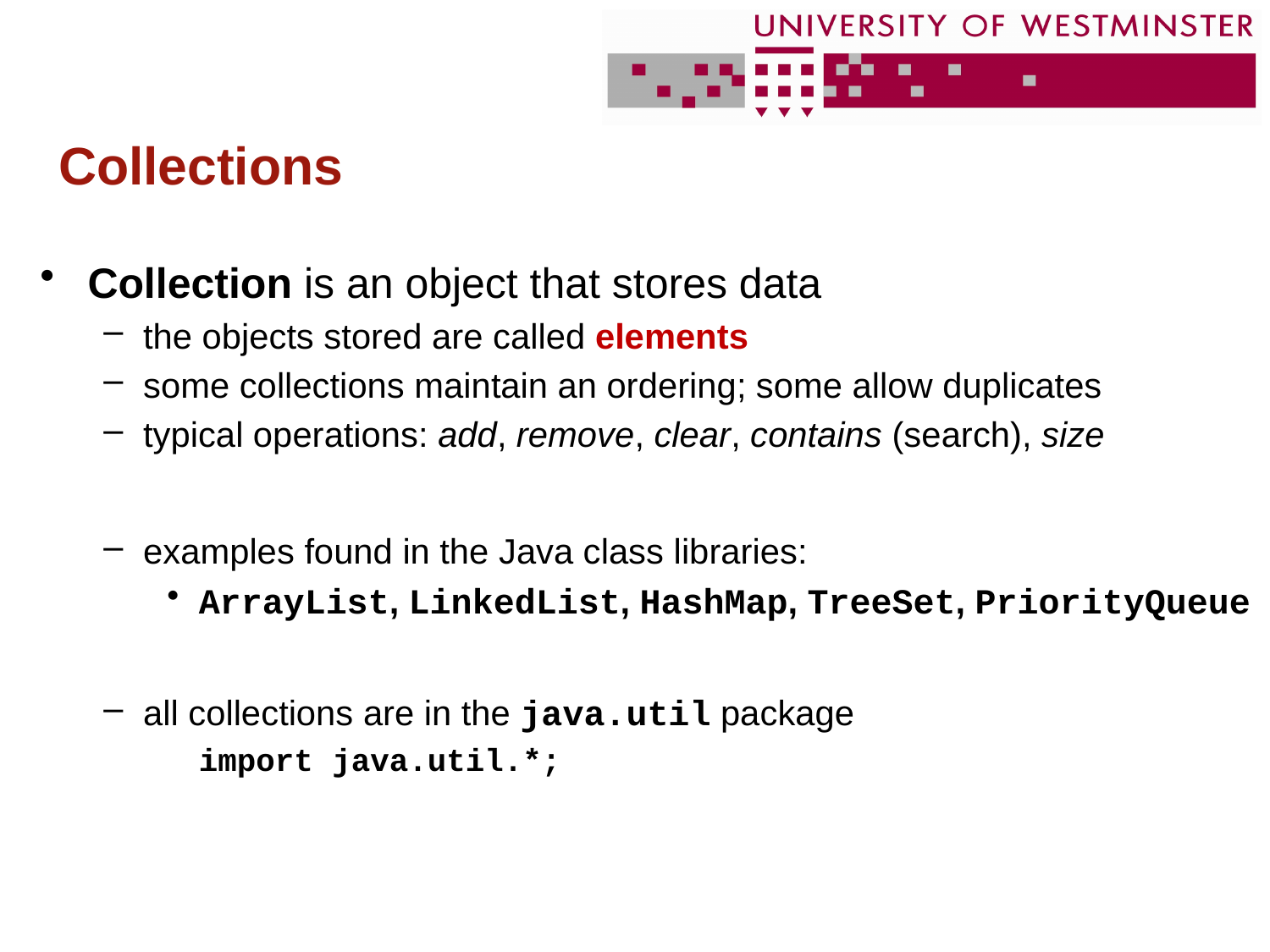

# Collections
Collection is an object that stores data
the objects stored are called elements
some collections maintain an ordering; some allow duplicates
typical operations: add, remove, clear, contains (search), size

examples found in the Java class libraries:
ArrayList, LinkedList, HashMap, TreeSet, PriorityQueue

all collections are in the java.util package
	import java.util.*;